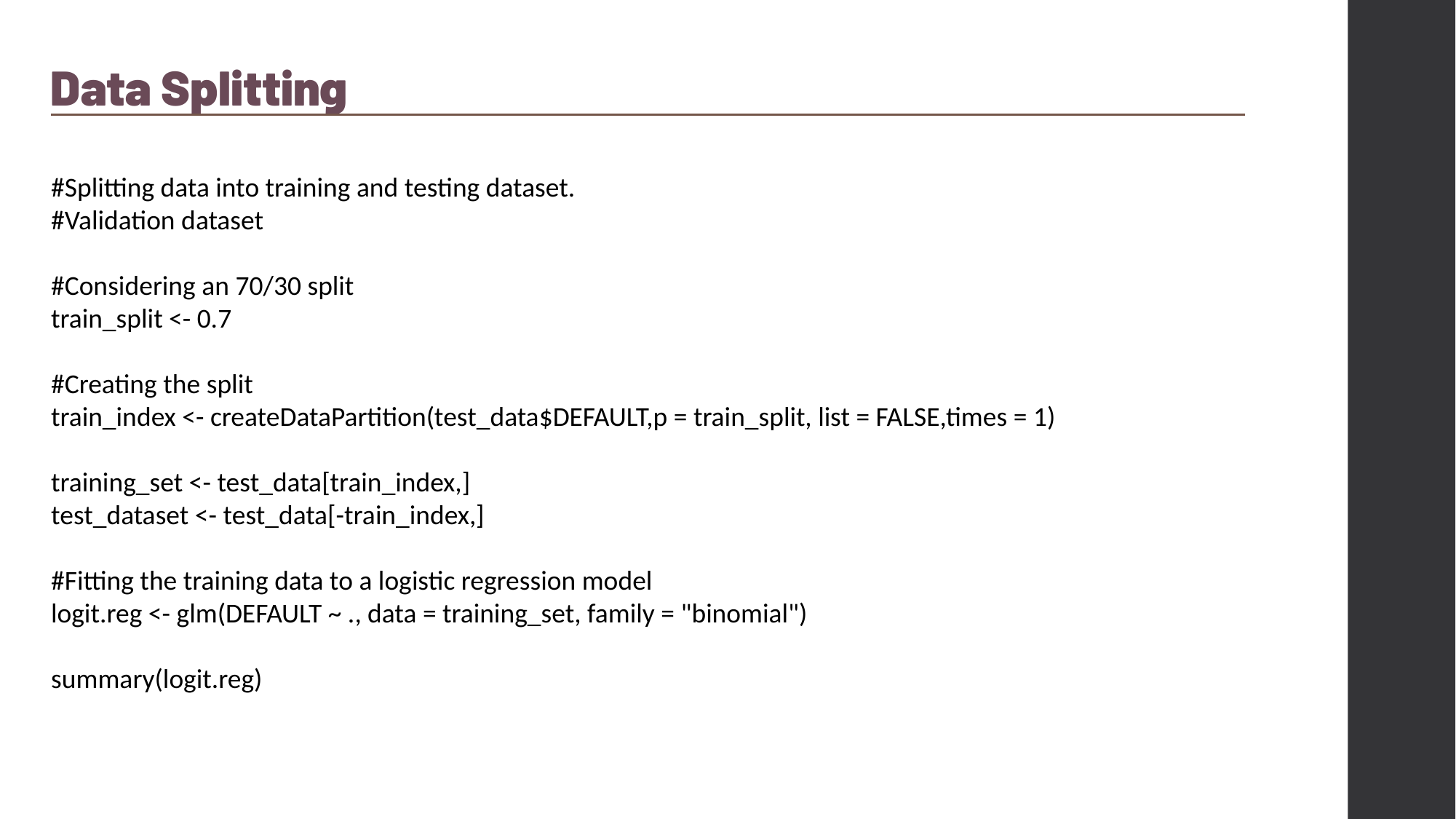

Data Splitting
#Splitting data into training and testing dataset.
#Validation dataset

#Considering an 70/30 split
train_split <- 0.7

#Creating the split
train_index <- createDataPartition(test_data$DEFAULT,p = train_split, list = FALSE,times = 1)

training_set <- test_data[train_index,]
test_dataset <- test_data[-train_index,]

#Fitting the training data to a logistic regression model
logit.reg <- glm(DEFAULT ~ ., data = training_set, family = "binomial")

summary(logit.reg)